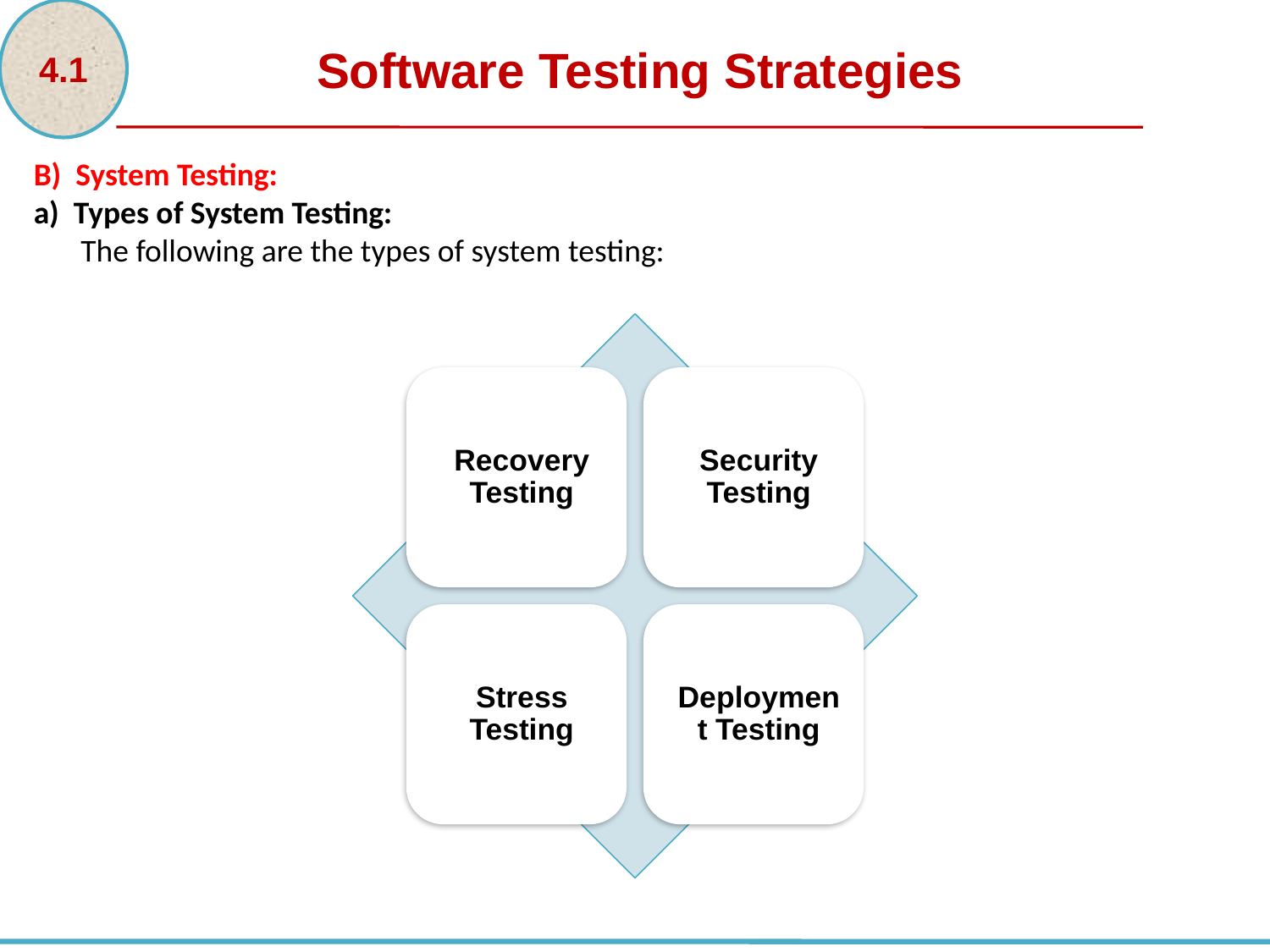

4.1
Software Testing Strategies
B)  System Testing:
a)  Types of System Testing:
The following are the types of system testing:

Recovery Testing
Security Testing
Stress Testing
Deployment Testing